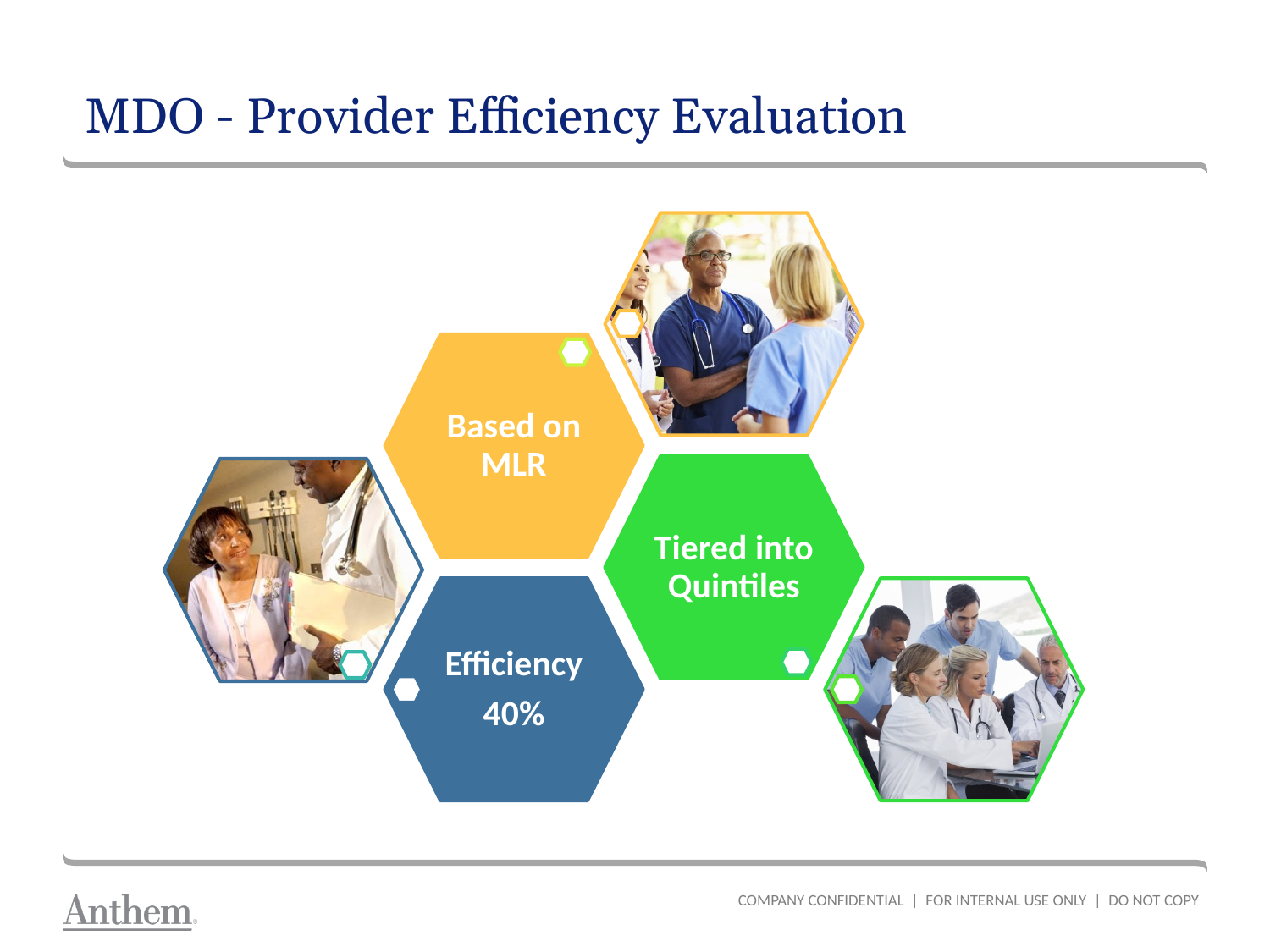

# MDO - Provider Efficiency Evaluation

Efficiency
40%
Tiered into Quintiles
Based on MLR
COMPANY CONFIDENTIAL  |  FOR INTERNAL USE ONLY  |  DO NOT COPY